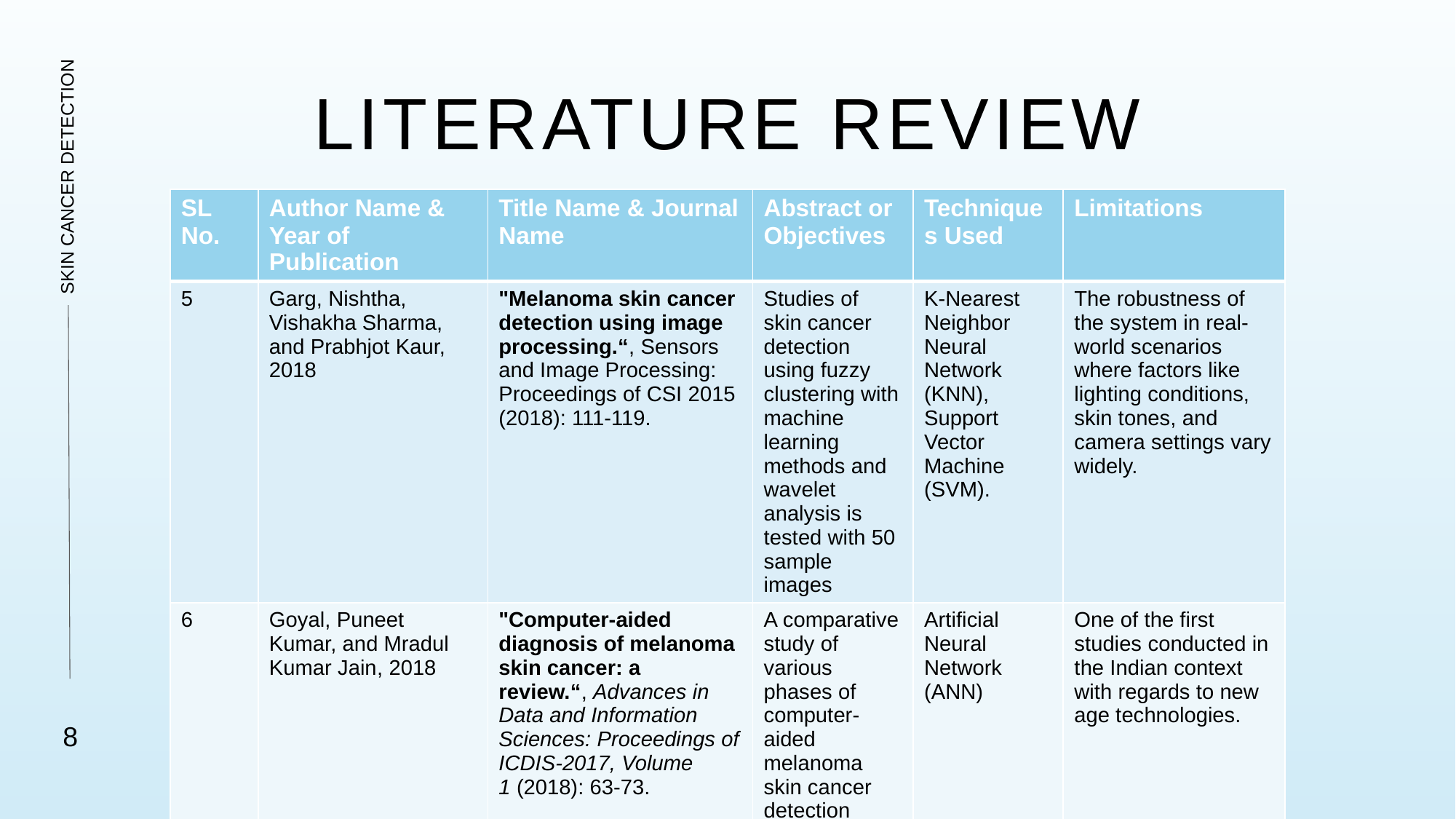

# LITERATURE REVIEW
SKIN CANCER DETECTION
| SL No. | Author Name & Year of Publication | Title Name & Journal Name | Abstract or Objectives | Techniques Used | Limitations |
| --- | --- | --- | --- | --- | --- |
| 5 | Garg, Nishtha, Vishakha Sharma, and Prabhjot Kaur, 2018 | "Melanoma skin cancer detection using image processing.“, Sensors and Image Processing: Proceedings of CSI 2015 (2018): 111-119. | Studies of skin cancer detection using fuzzy clustering with machine learning methods and wavelet analysis is tested with 50 sample images | K-Nearest Neighbor Neural Network (KNN), Support Vector Machine (SVM). | The robustness of the system in real-world scenarios where factors like lighting conditions, skin tones, and camera settings vary widely. |
| 6 | Goyal, Puneet Kumar, and Mradul Kumar Jain, 2018 | "Computer-aided diagnosis of melanoma skin cancer: a review.“, Advances in Data and Information Sciences: Proceedings of ICDIS-2017, Volume 1 (2018): 63-73. | A comparative study of various phases of computer-aided melanoma skin cancer detection system | Artificial Neural Network (ANN) | One of the first studies conducted in the Indian context with regards to new age technologies. |
8